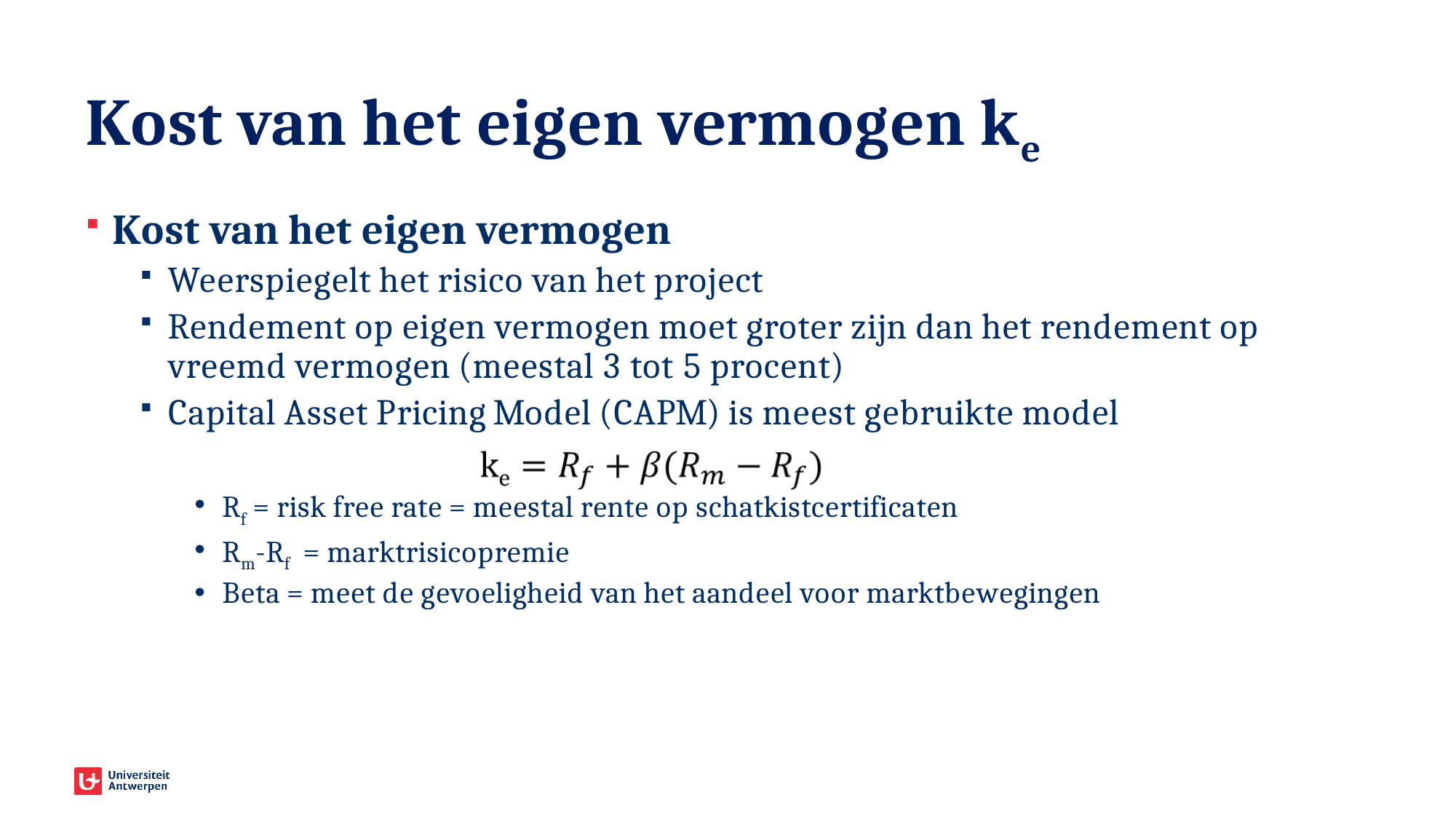

# Kost van het eigen vermogen ke
Kost van het eigen vermogen
Weerspiegelt het risico van het project
Rendement op eigen vermogen moet groter zijn dan het rendement op vreemd vermogen (meestal 3 tot 5 procent)
Capital Asset Pricing Model (CAPM) is meest gebruikte model

Rf = risk free rate = meestal rente op schatkistcertificaten
Rm-Rf  = marktrisicopremie
Beta = meet de gevoeligheid van het aandeel voor marktbewegingen

8